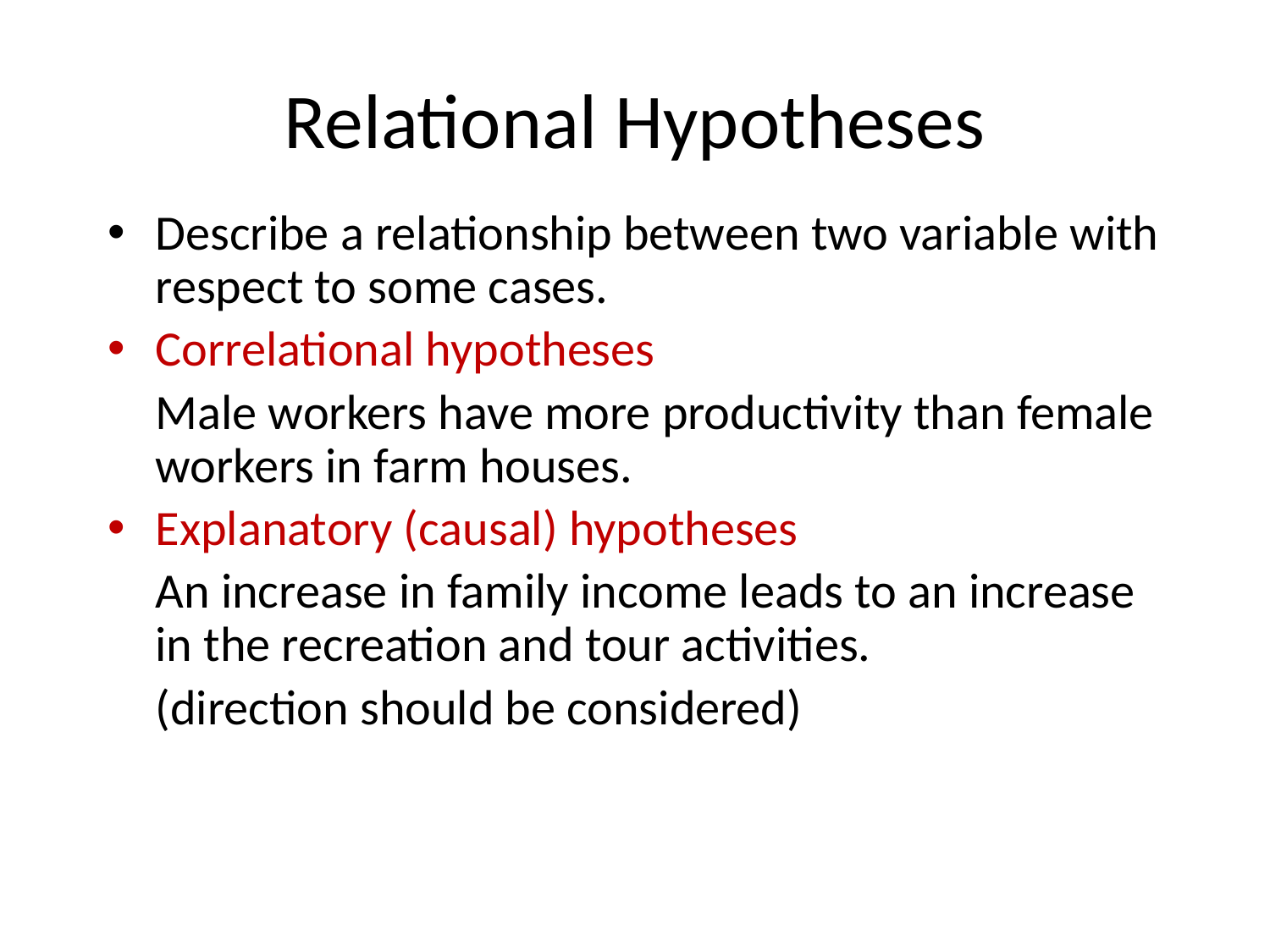

# Relational Hypotheses
Describe a relationship between two variable with respect to some cases.
Correlational hypotheses
	Male workers have more productivity than female workers in farm houses.
Explanatory (causal) hypotheses
	An increase in family income leads to an increase in the recreation and tour activities.
	(direction should be considered)